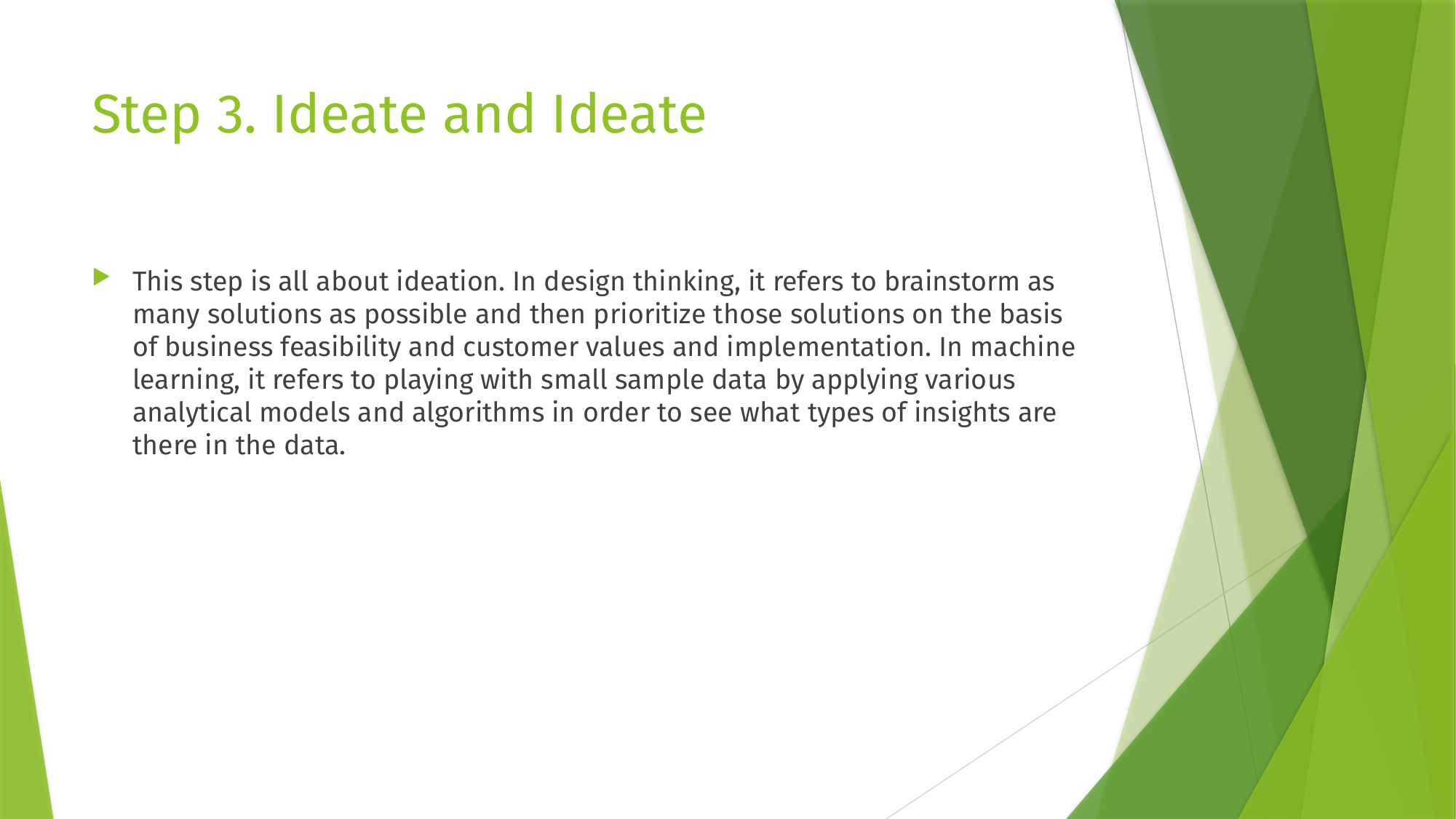

# Step 3. Ideate and Ideate
This step is all about ideation. In design thinking, it refers to brainstorm as many solutions as possible and then prioritize those solutions on the basis of business feasibility and customer values and implementation. In machine learning, it refers to playing with small sample data by applying various analytical models and algorithms in order to see what types of insights are there in the data.